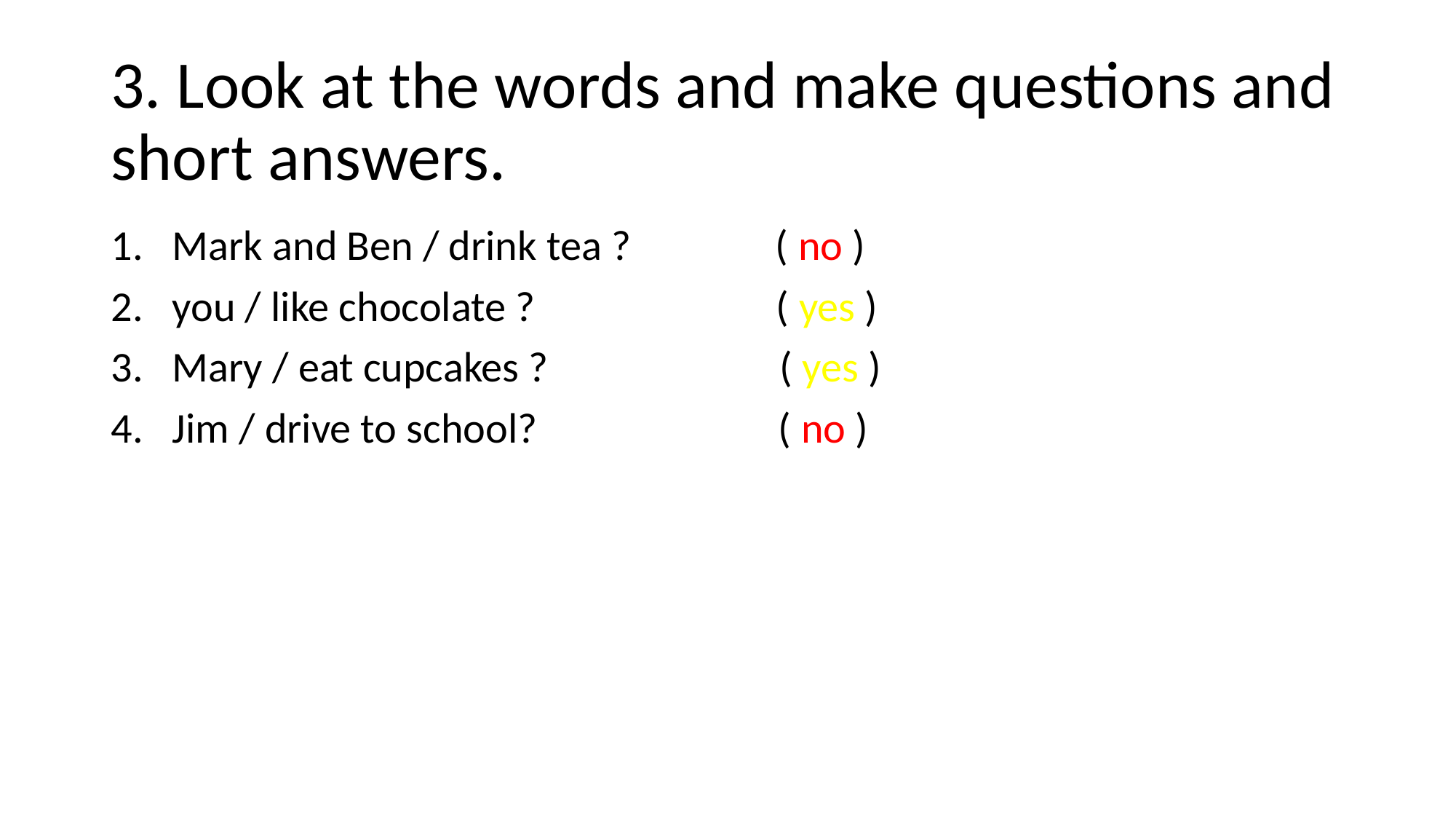

# 3. Look at the words and make questions and short answers.
Mark and Ben / drink tea ?               ( no )
you / like chocolate ?                         ( yes )
Mary / eat cupcakes ?                        ( yes )
Jim / drive to school?                         ( no )